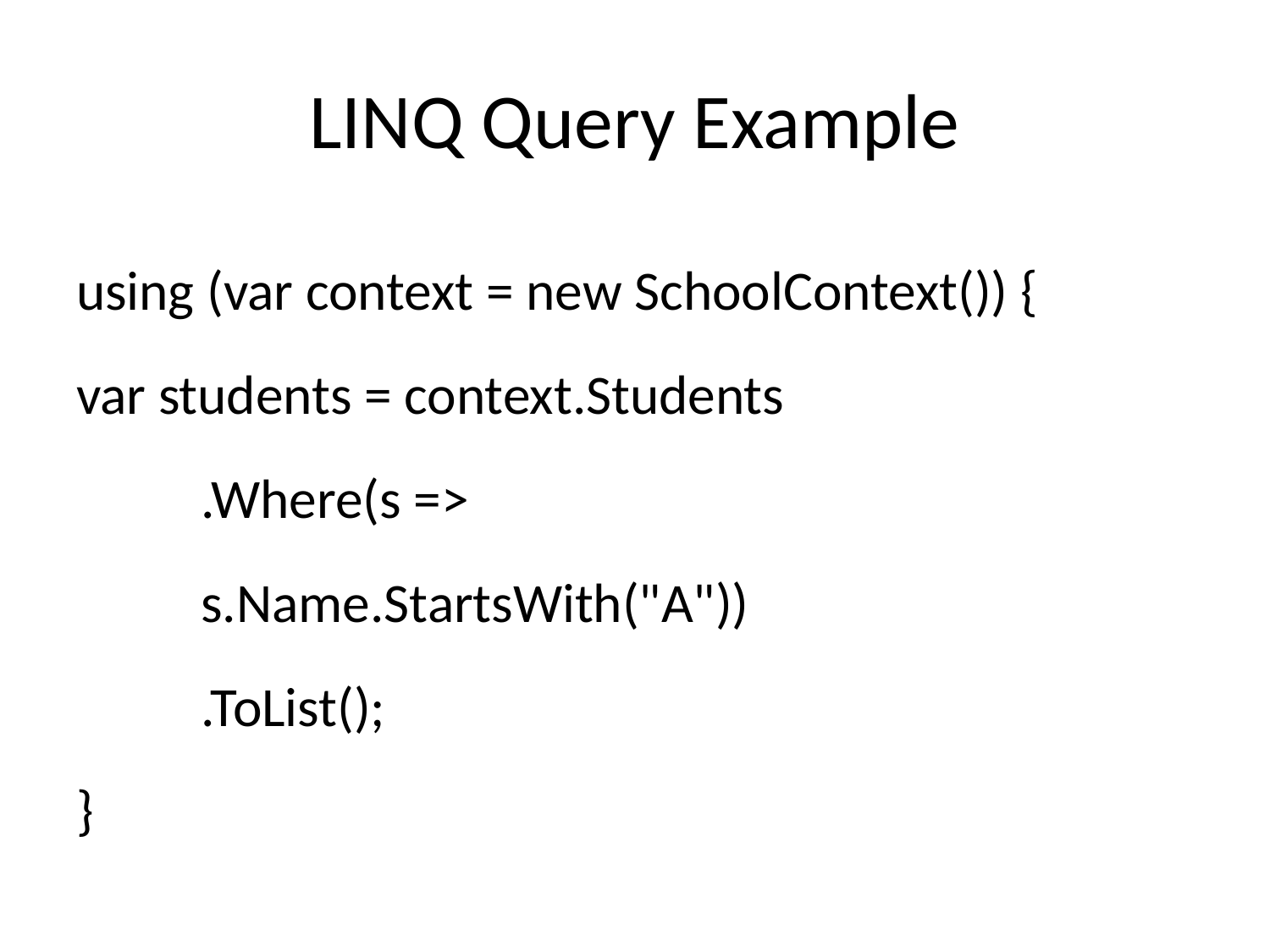

# LINQ Query Example
using (var context = new SchoolContext()) {
var students = context.Students
          .Where(s =>
          s.Name.StartsWith("A"))
          .ToList();
}